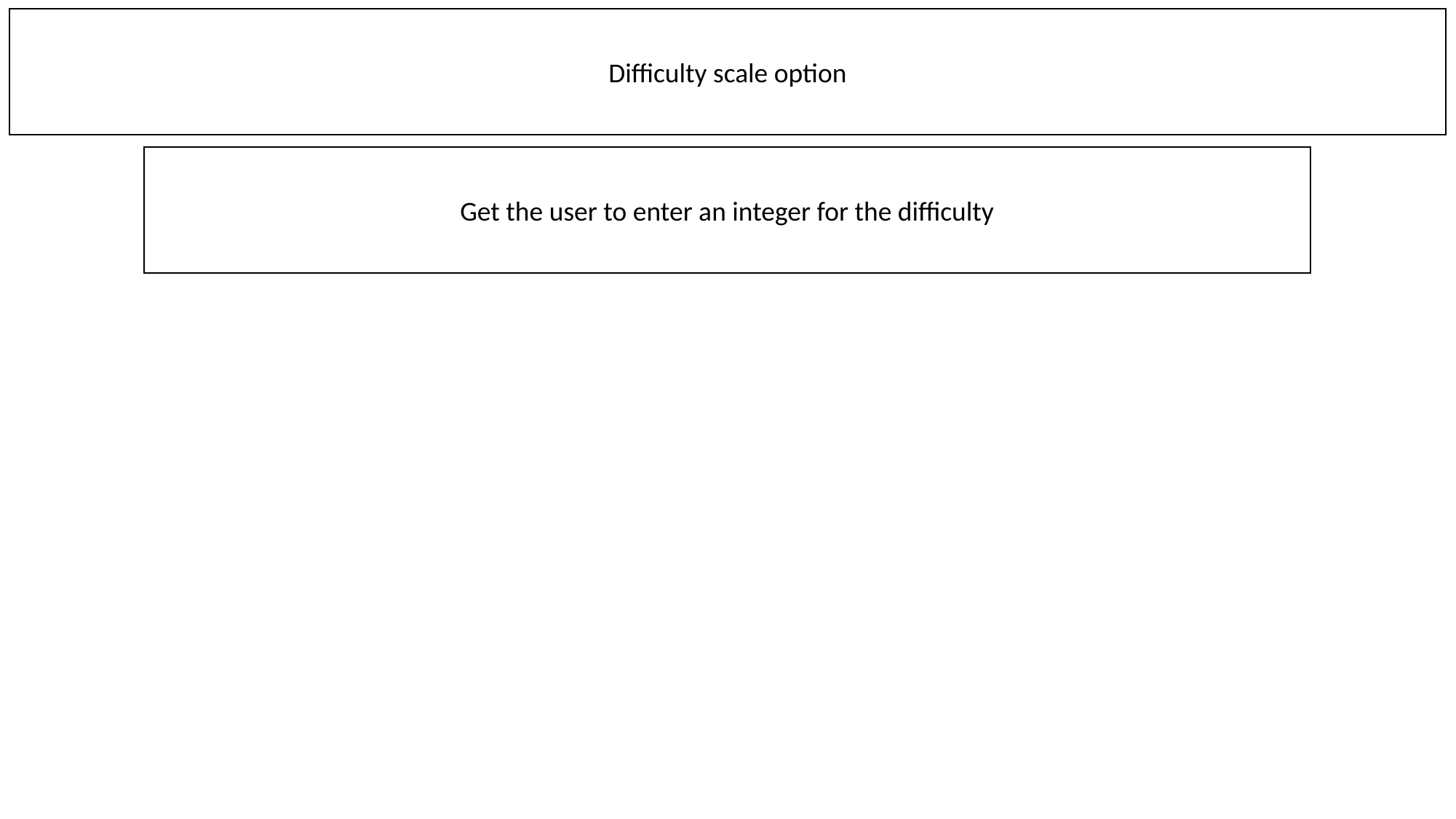

Difficulty scale option
Get the user to enter an integer for the difficulty